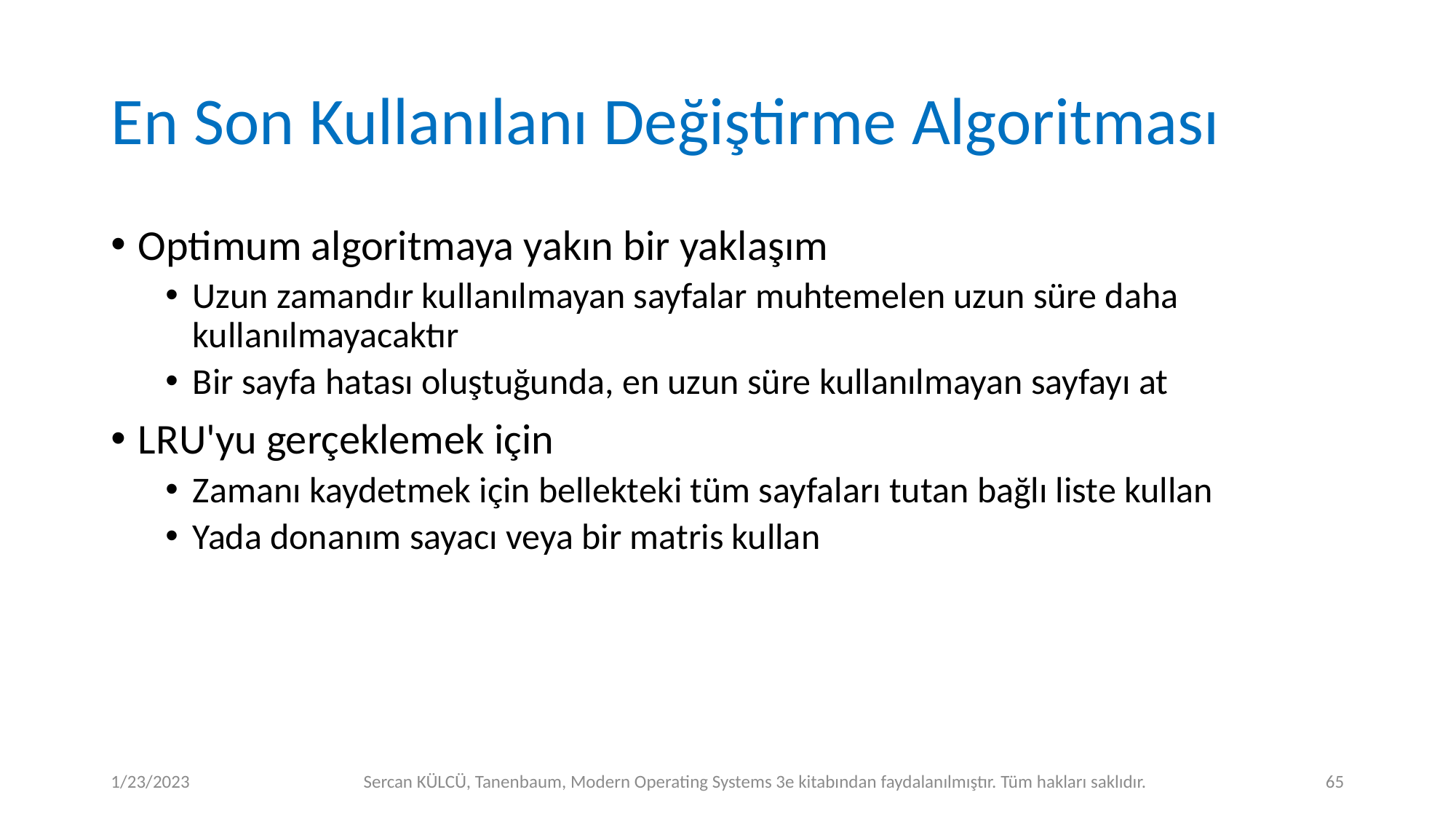

# En Son Kullanılanı Değiştirme Algoritması
Optimum algoritmaya yakın bir yaklaşım
Uzun zamandır kullanılmayan sayfalar muhtemelen uzun süre daha kullanılmayacaktır
Bir sayfa hatası oluştuğunda, en uzun süre kullanılmayan sayfayı at
LRU'yu gerçeklemek için
Zamanı kaydetmek için bellekteki tüm sayfaları tutan bağlı liste kullan
Yada donanım sayacı veya bir matris kullan
1/23/2023
Sercan KÜLCÜ, Tanenbaum, Modern Operating Systems 3e kitabından faydalanılmıştır. Tüm hakları saklıdır.
65